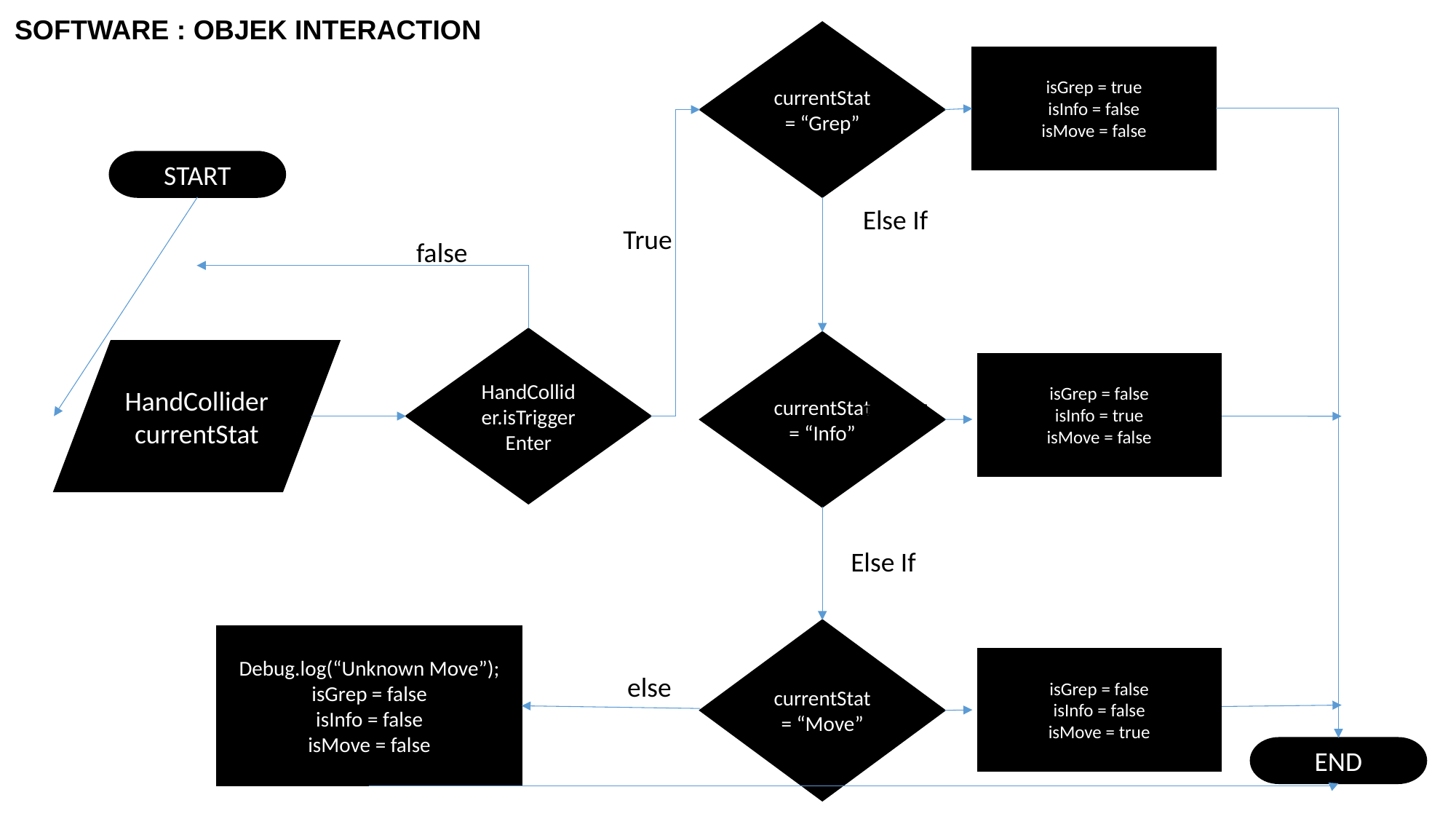

SOFTWARE : OBJEK INTERACTION
currentStat = “Grep”
isGrep = true
isInfo = false
isMove = false
START
Else If
True
false
HandCollider.isTriggerEnter
currentStat = “Info”
HandCollider
currentStat
isGrep = false
isInfo = true
isMove = false
Else If
Else If
currentStat = “Move”
Debug.log(“Unknown Move”);
isGrep = false
isInfo = false
isMove = false
isGrep = false
isInfo = false
isMove = true
else
END